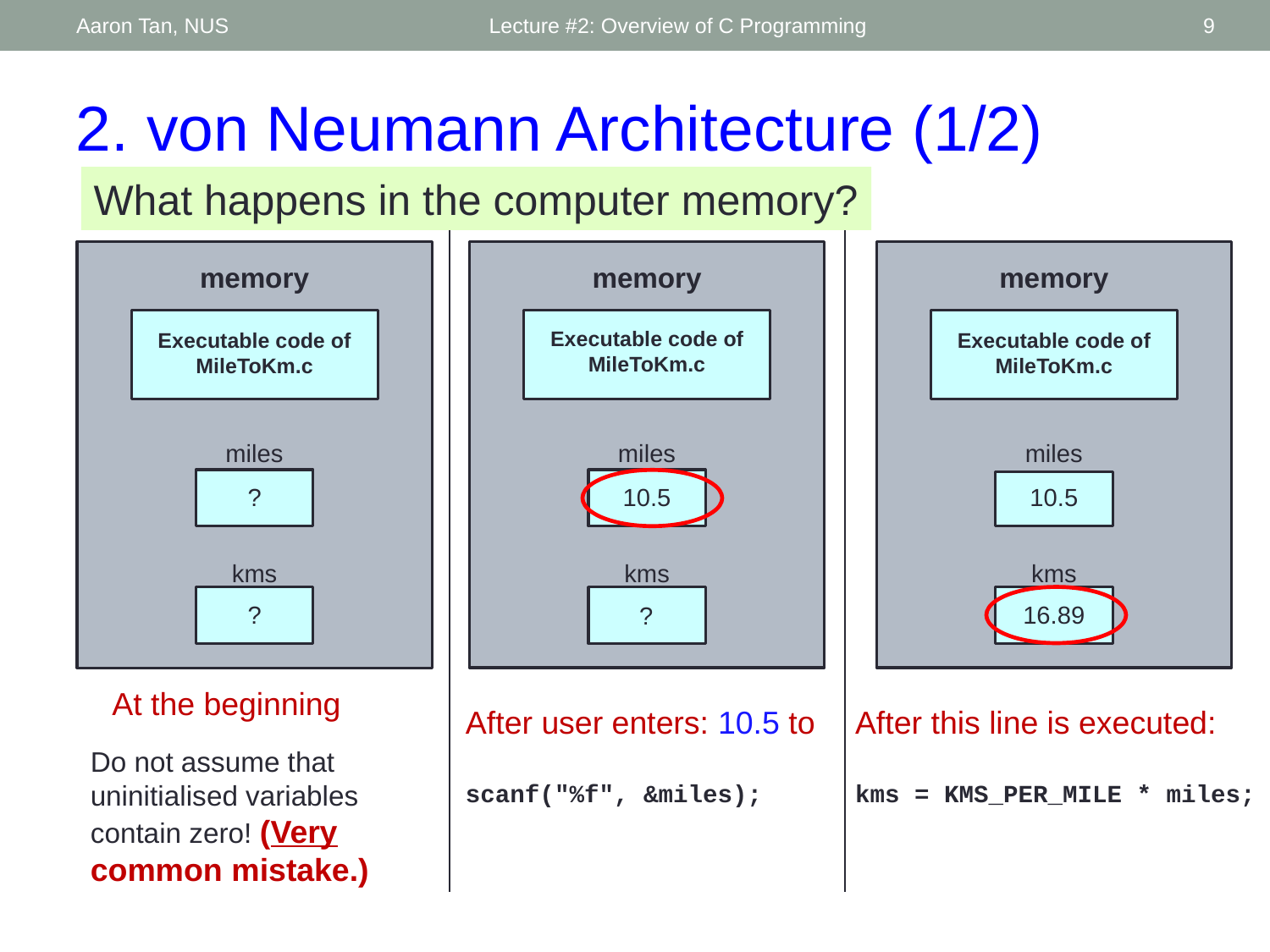

Aaron Tan, NUS
Lecture #2: Overview of C Programming
9
2. von Neumann Architecture (1/2)
What happens in the computer memory?

memory

Executable code of MileToKm.c
miles

?
kms

?

memory

Executable code of MileToKm.c
miles

10.5
kms

?
After user enters: 10.5 to

scanf("%f", &miles);

memory

Executable code of MileToKm.c
miles

10.5
kms

16.89
After this line is executed:

kms = KMS_PER_MILE * miles;

At the beginning
Do not assume that uninitialised variables contain zero! (Very common mistake.)